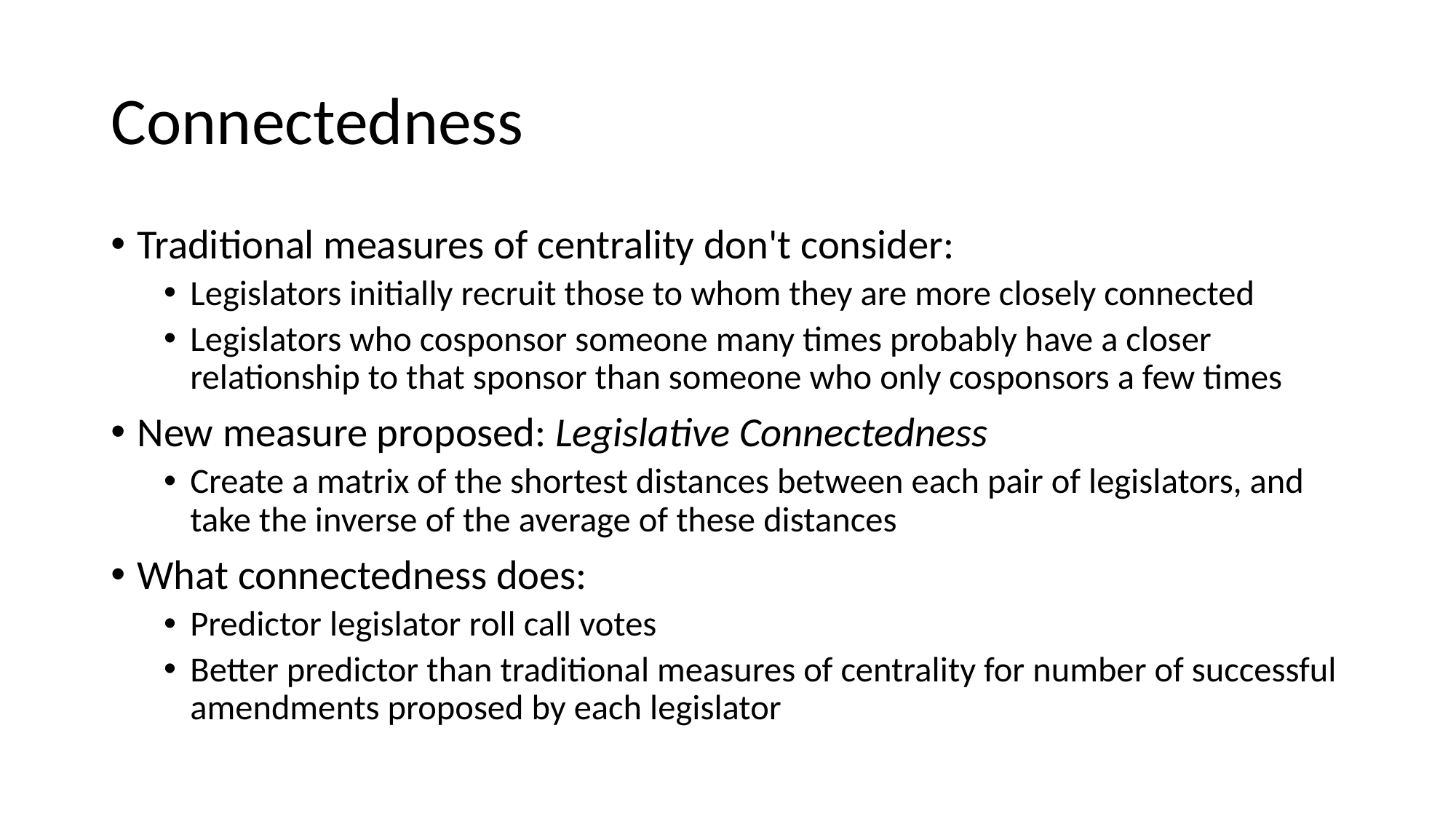

# Connectedness
Traditional measures of centrality don't consider:
Legislators initially recruit those to whom they are more closely connected
Legislators who cosponsor someone many times probably have a closer relationship to that sponsor than someone who only cosponsors a few times
New measure proposed: Legislative Connectedness
Create a matrix of the shortest distances between each pair of legislators, and take the inverse of the average of these distances
What connectedness does:
Predictor legislator roll call votes
Better predictor than traditional measures of centrality for number of successful amendments proposed by each legislator